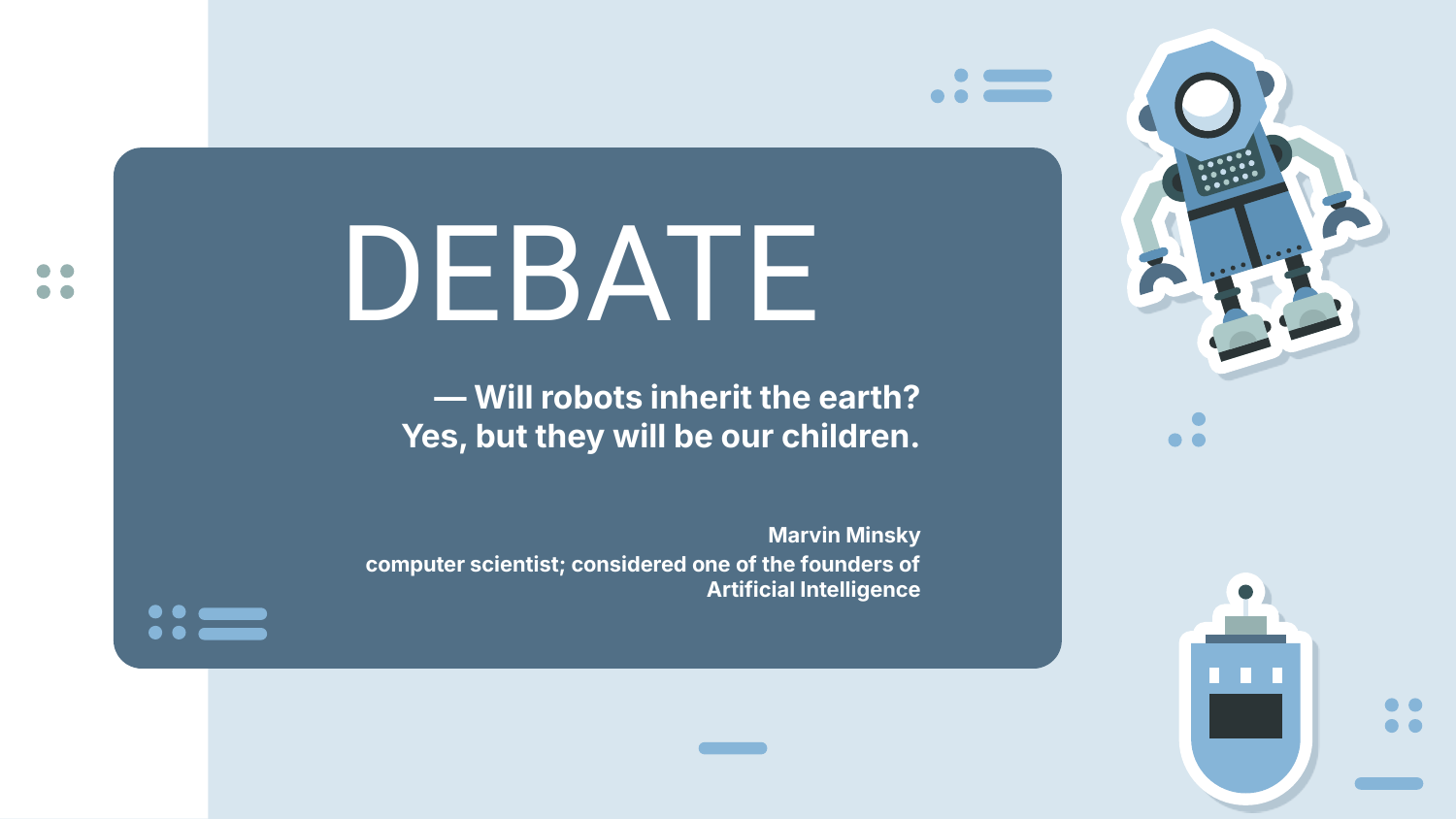

DEBATE
# — Will robots inherit the earth? Yes, but they will be our children. Marvin Minsky computer scientist; considered one of the founders of Artificial Intelligence